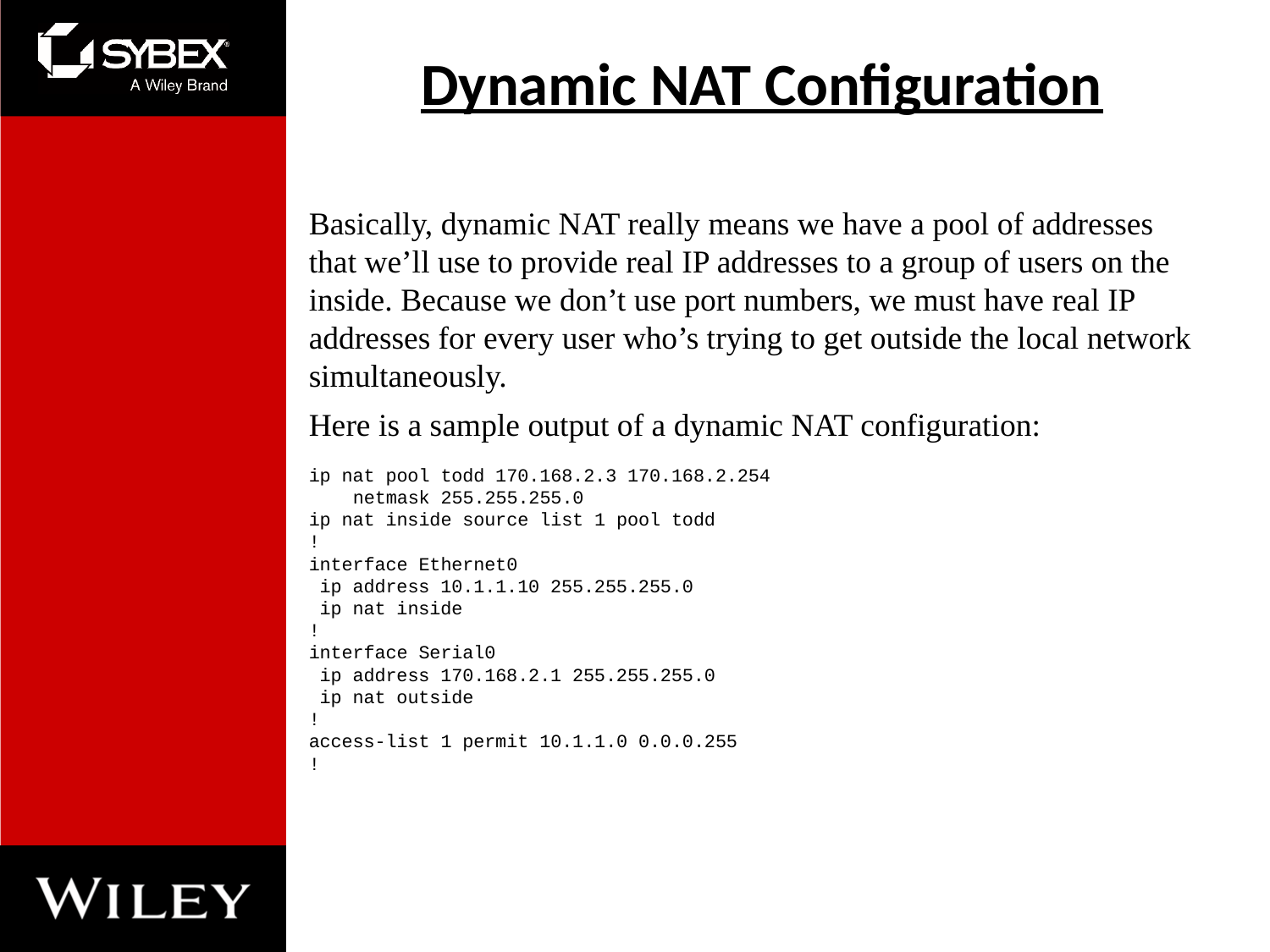

# Dynamic NAT Configuration
Basically, dynamic NAT really means we have a pool of addresses that we’ll use to provide real IP addresses to a group of users on the inside. Because we don’t use port numbers, we must have real IP addresses for every user who’s trying to get outside the local network simultaneously.
Here is a sample output of a dynamic NAT configuration:
ip nat pool todd 170.168.2.3 170.168.2.254
    netmask 255.255.255.0
ip nat inside source list 1 pool todd
!
interface Ethernet0
 ip address 10.1.1.10 255.255.255.0
 ip nat inside
!
interface Serial0
 ip address 170.168.2.1 255.255.255.0
 ip nat outside
!
access-list 1 permit 10.1.1.0 0.0.0.255
!